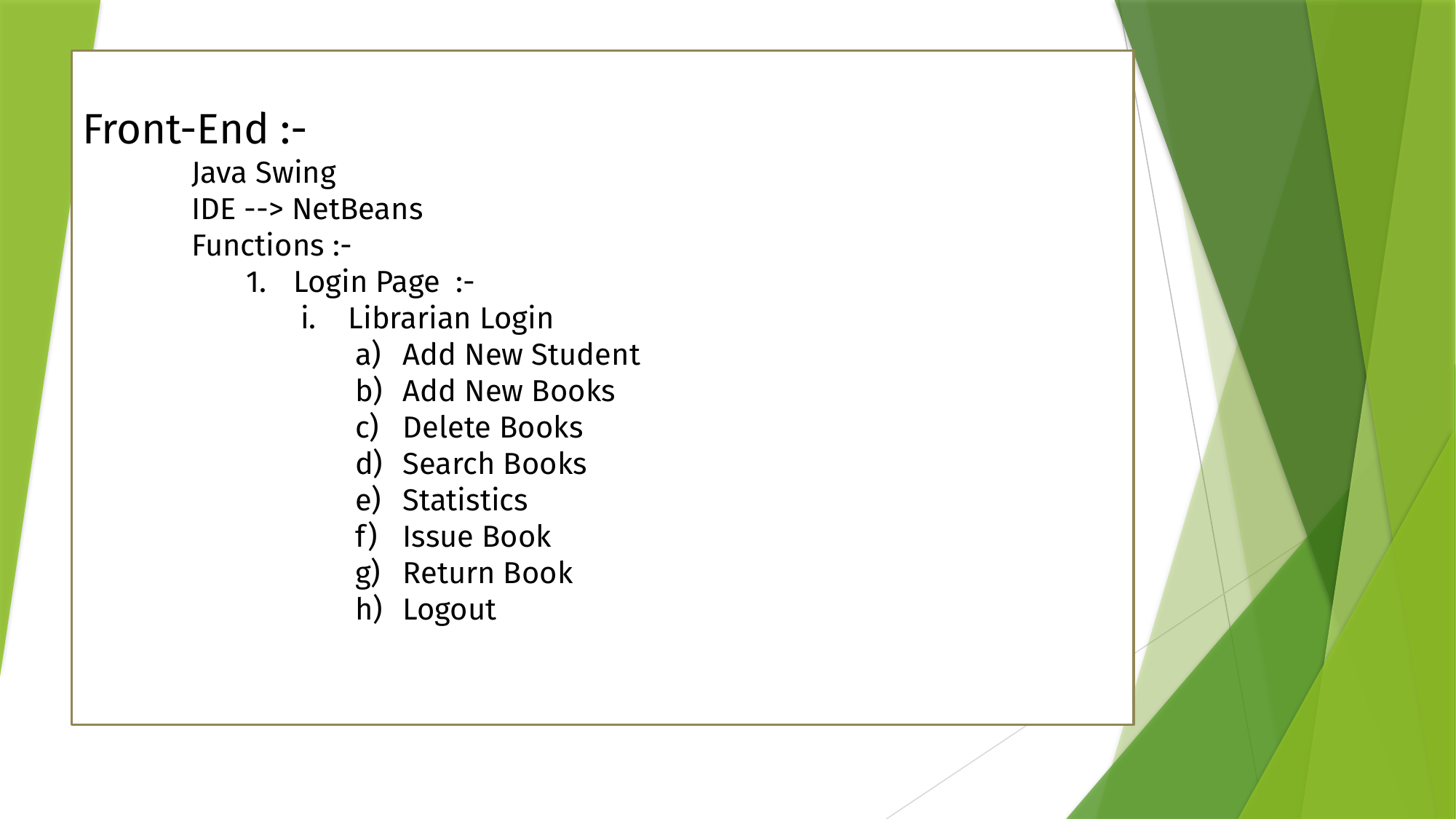

Front-End :-
	Java Swing
	IDE --> NetBeans
	Functions :-
Login Page  :-
Librarian Login
Add New Student
Add New Books
Delete Books
Search Books
Statistics
Issue Book
Return Book
Logout